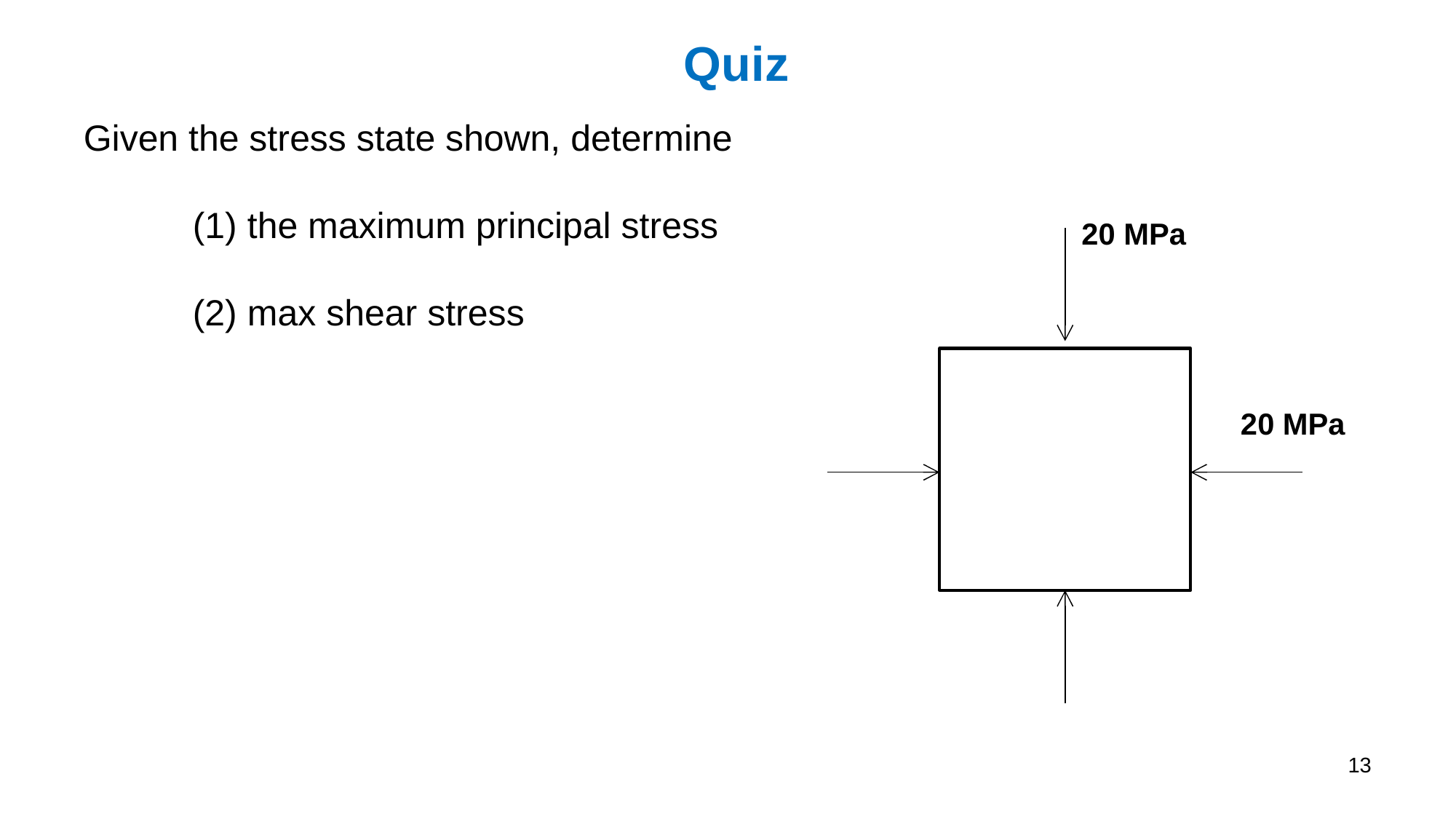

Quiz
Given the stress state shown, determine

	(1) the maximum principal stress

	(2) max shear stress
20 MPa

20 MPa
13